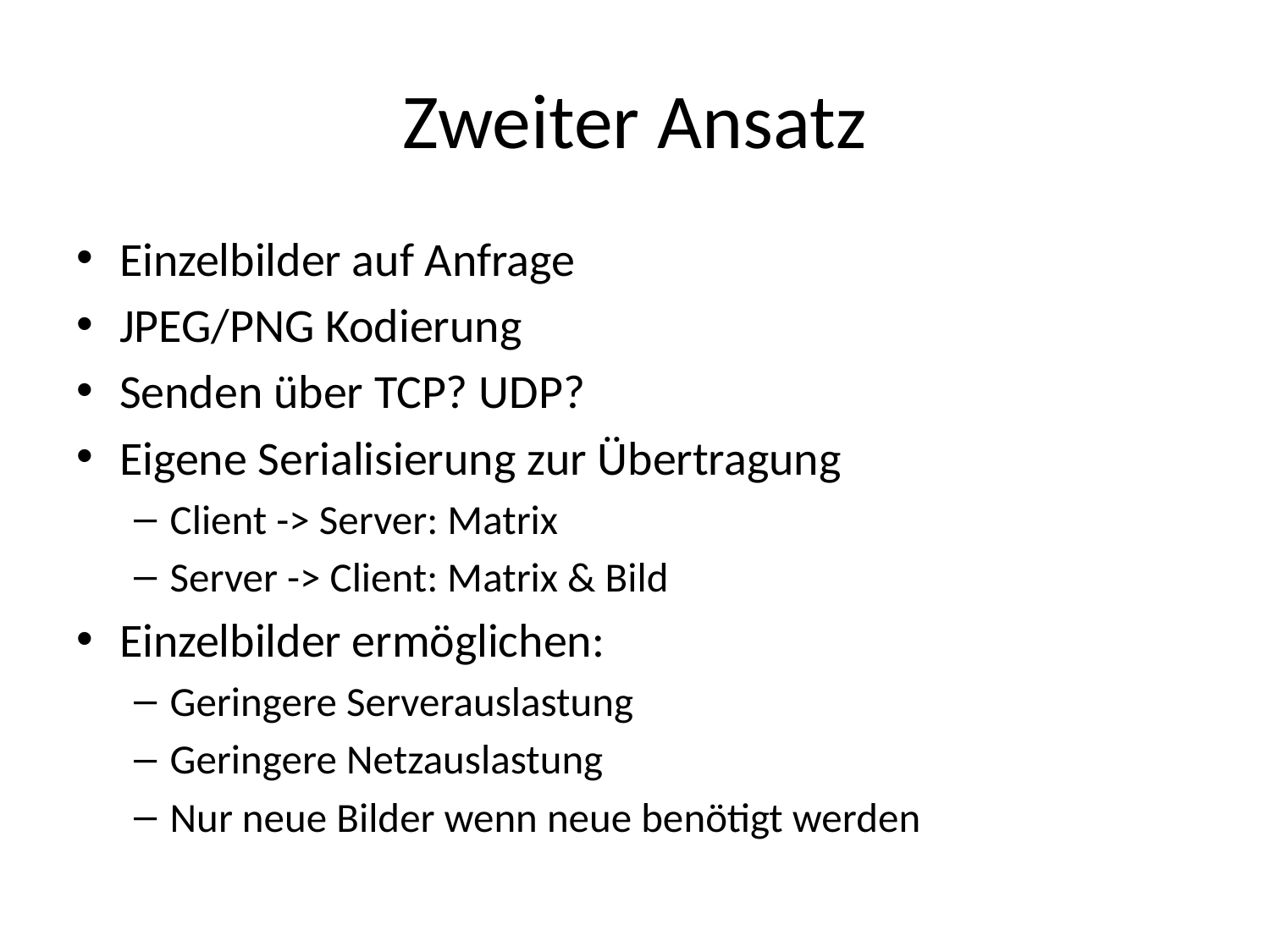

# Zweiter Ansatz
Einzelbilder auf Anfrage
JPEG/PNG Kodierung
Senden über TCP? UDP?
Eigene Serialisierung zur Übertragung
Client -> Server: Matrix
Server -> Client: Matrix & Bild
Einzelbilder ermöglichen:
Geringere Serverauslastung
Geringere Netzauslastung
Nur neue Bilder wenn neue benötigt werden